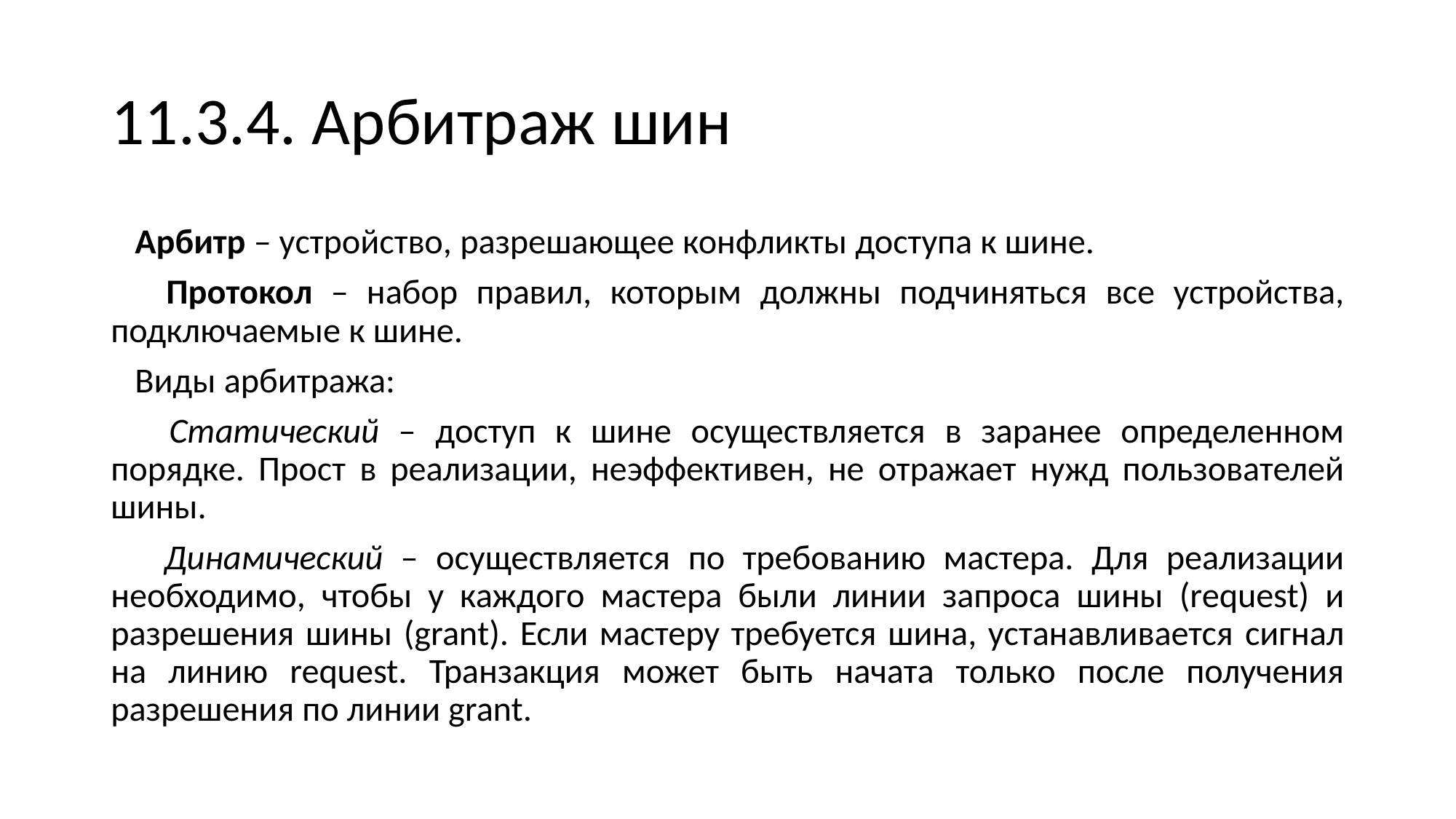

# 11.3.4. Арбитраж шин
   Арбитр – устройство, разрешающее конфликты доступа к шине.
   Протокол – набор правил, которым должны подчиняться все устройства, подключаемые к шине.
   Виды арбитража:
   Статический – доступ к шине осуществляется в заранее определенном порядке. Прост в реализации, неэффективен, не отражает нужд пользователей шины.
   Динамический – осуществляется по требованию мастера. Для реализации необходимо, чтобы у каждого мастера были линии запроса шины (request) и разрешения шины (grant). Если мастеру требуется шина, устанавливается сигнал на линию request. Транзакция может быть начата только после получения разрешения по линии grant.